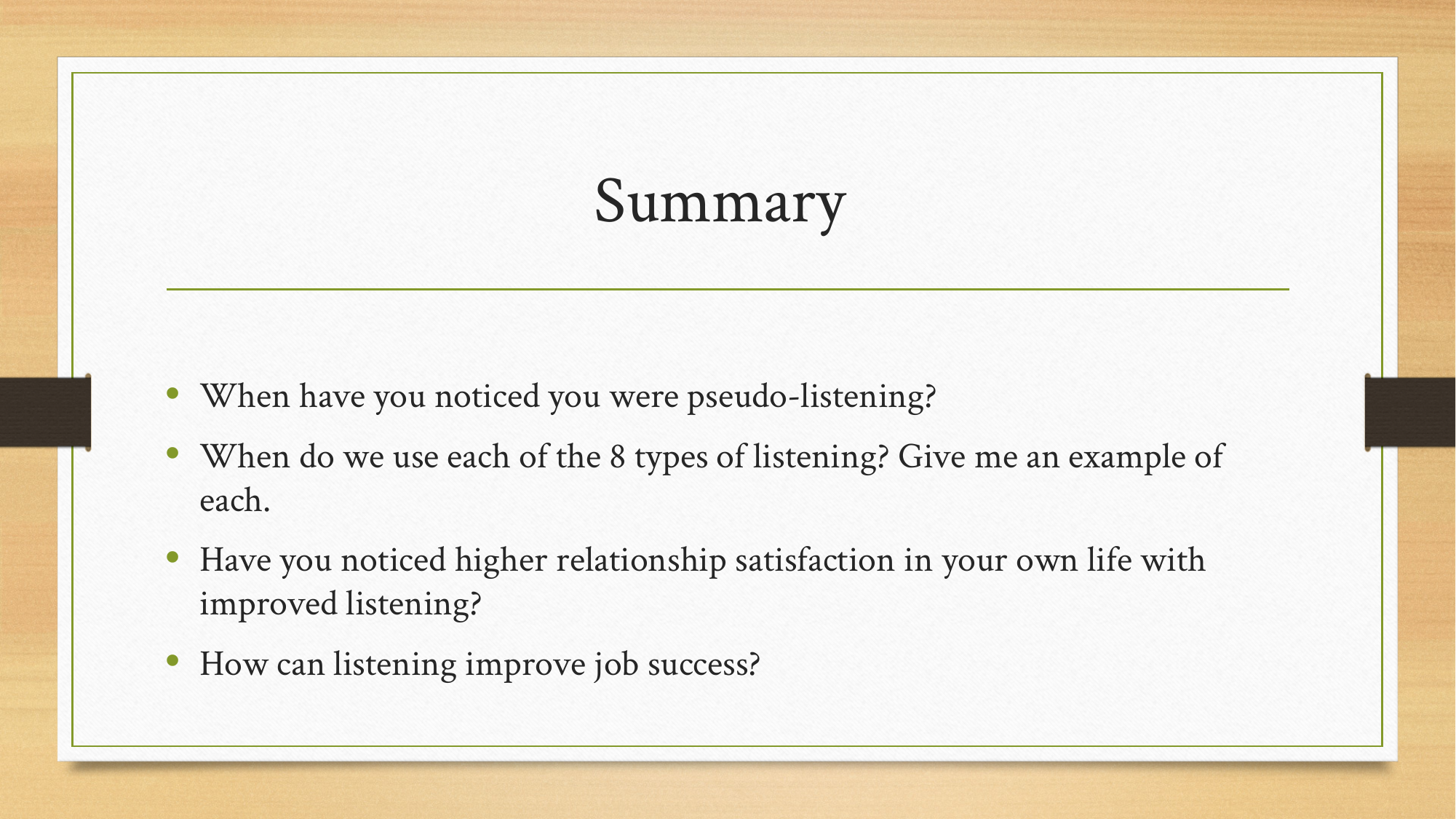

# Summary

When have you noticed you were pseudo-listening?
When do we use each of the 8 types of listening? Give me an example of each.
Have you noticed higher relationship satisfaction in your own life with improved listening?
How can listening improve job success?